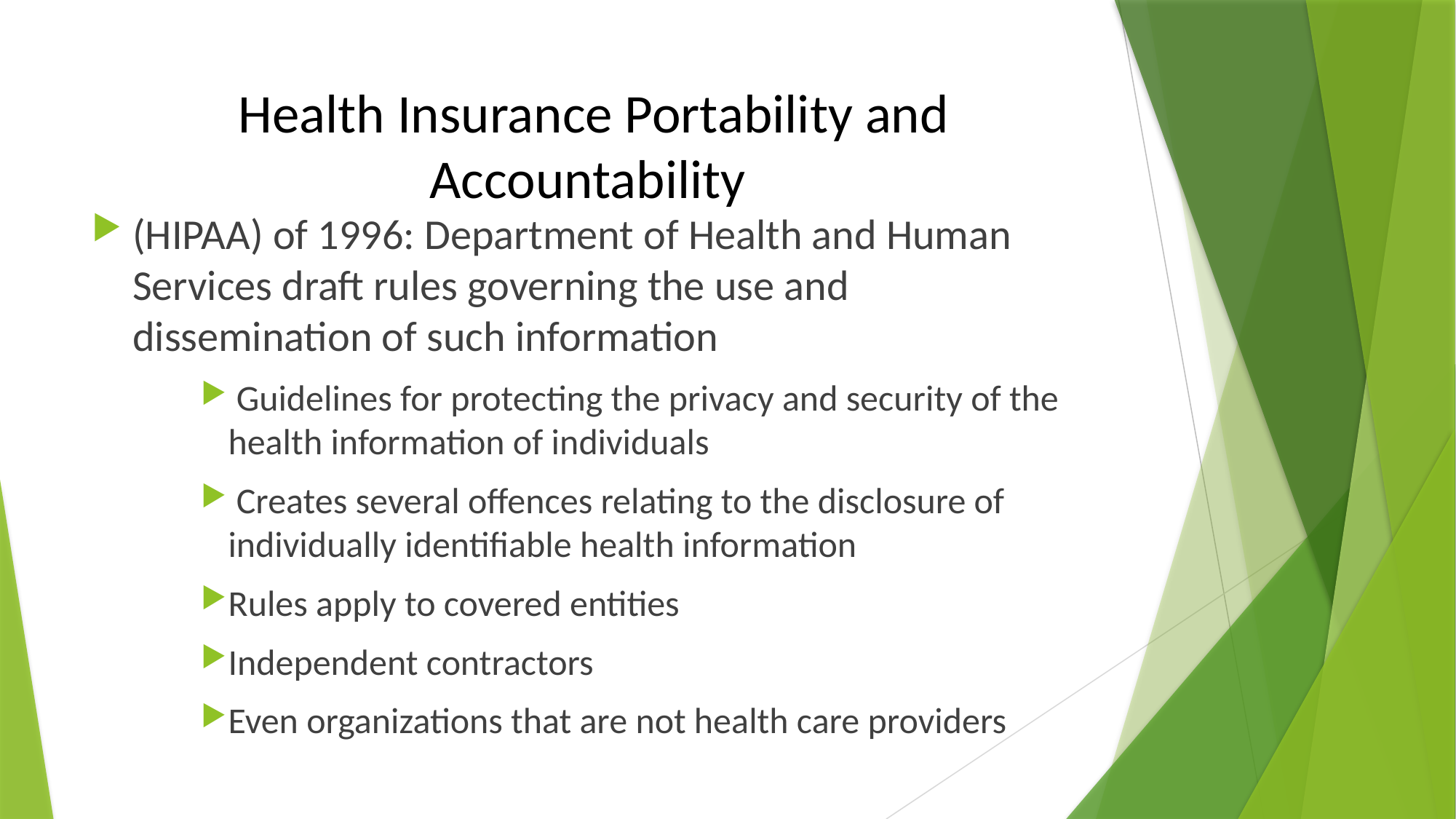

# Health Insurance Portability and Accountability
(HIPAA) of 1996: Department of Health and Human Services draft rules governing the use and dissemination of such information
 Guidelines for protecting the privacy and security of the health information of individuals
 Creates several offences relating to the disclosure of individually identifiable health information
Rules apply to covered entities
Independent contractors
Even organizations that are not health care providers